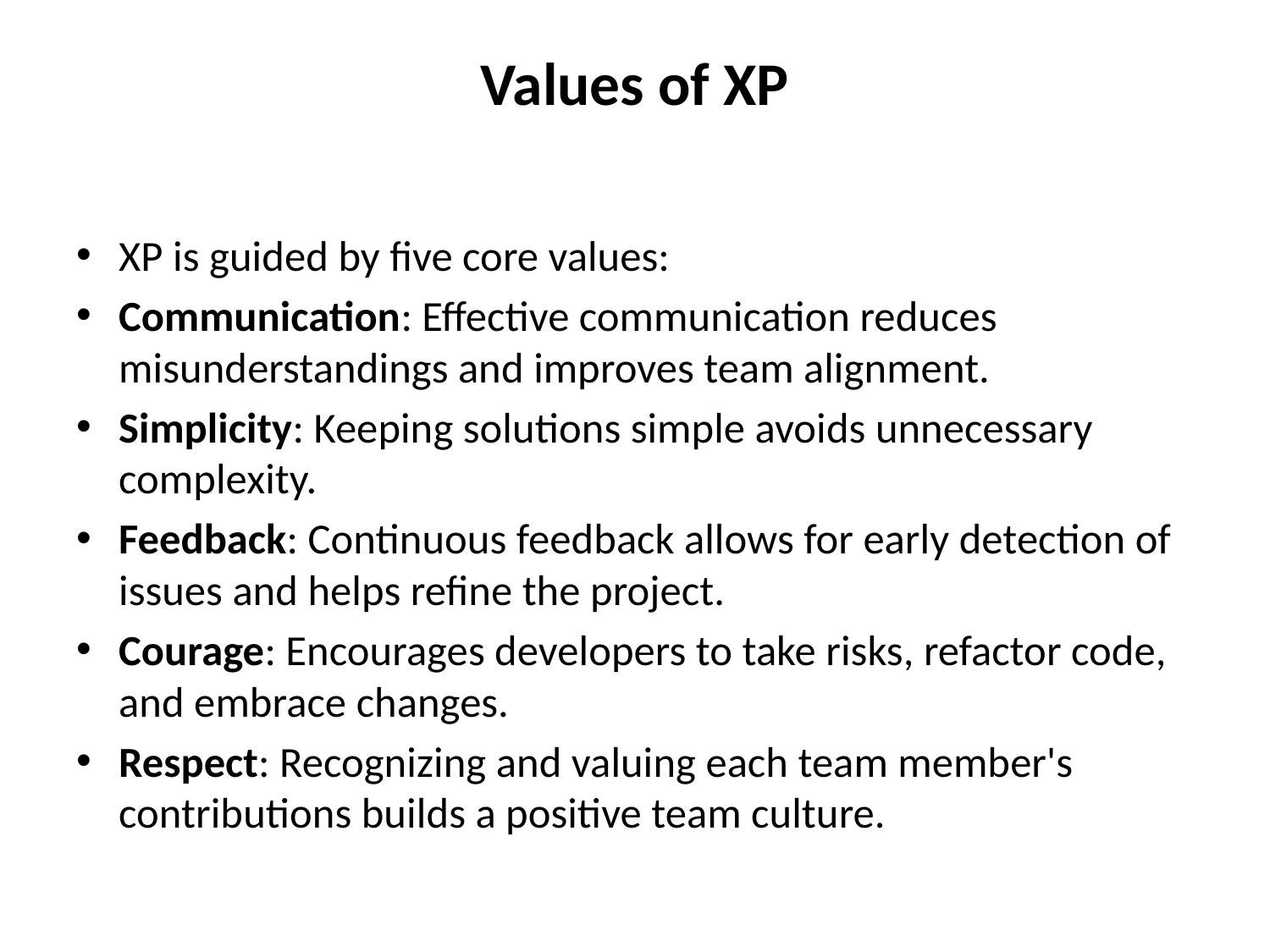

# Values of XP
XP is guided by five core values:
Communication: Effective communication reduces misunderstandings and improves team alignment.
Simplicity: Keeping solutions simple avoids unnecessary complexity.
Feedback: Continuous feedback allows for early detection of issues and helps refine the project.
Courage: Encourages developers to take risks, refactor code, and embrace changes.
Respect: Recognizing and valuing each team member's contributions builds a positive team culture.